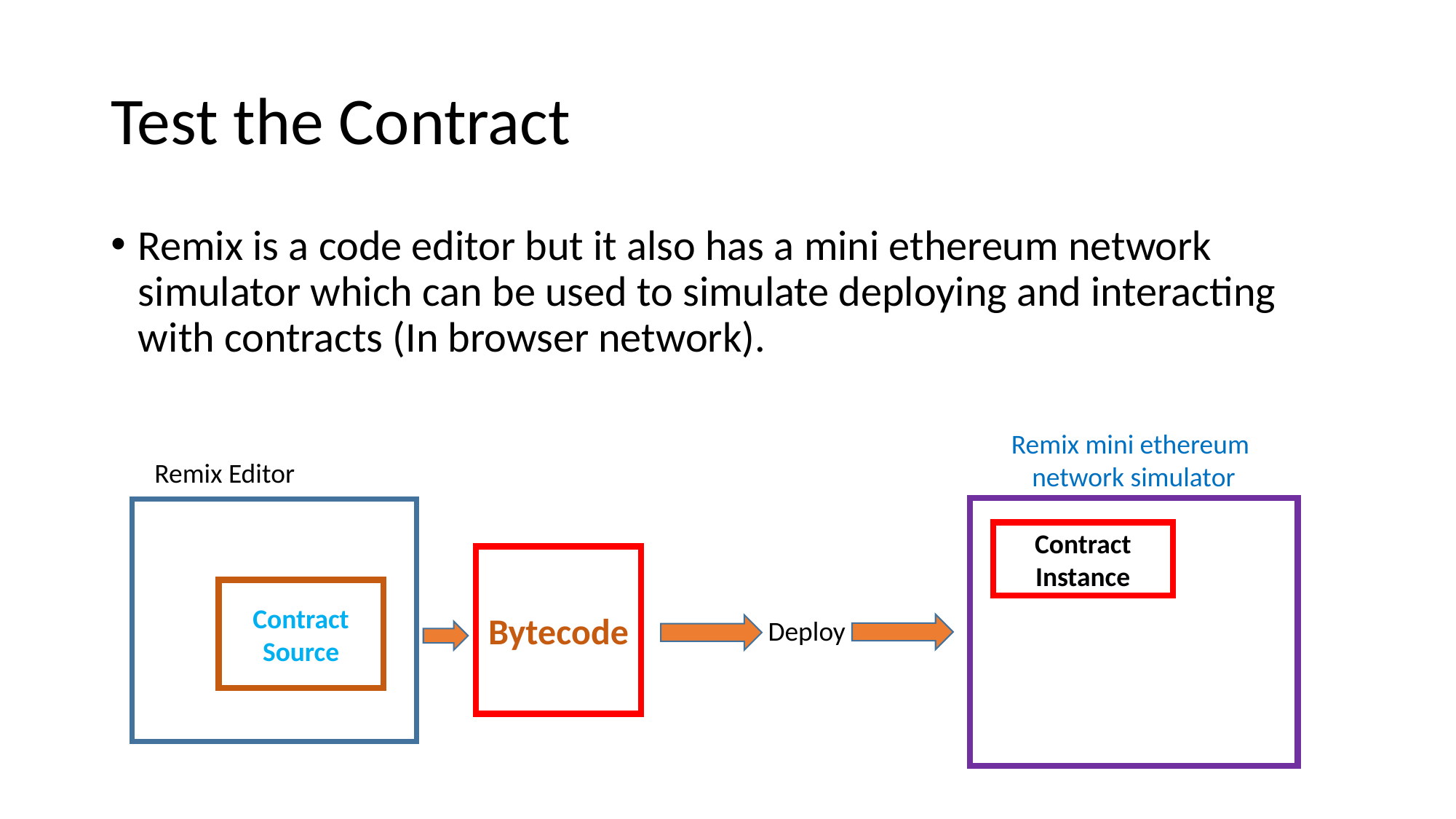

# Test the Contract
Remix is a code editor but it also has a mini ethereum network simulator which can be used to simulate deploying and interacting with contracts (In browser network).
Remix mini ethereum
network simulator
Remix Editor

Contract Source
Deploy

Contract Instance
Bytecode